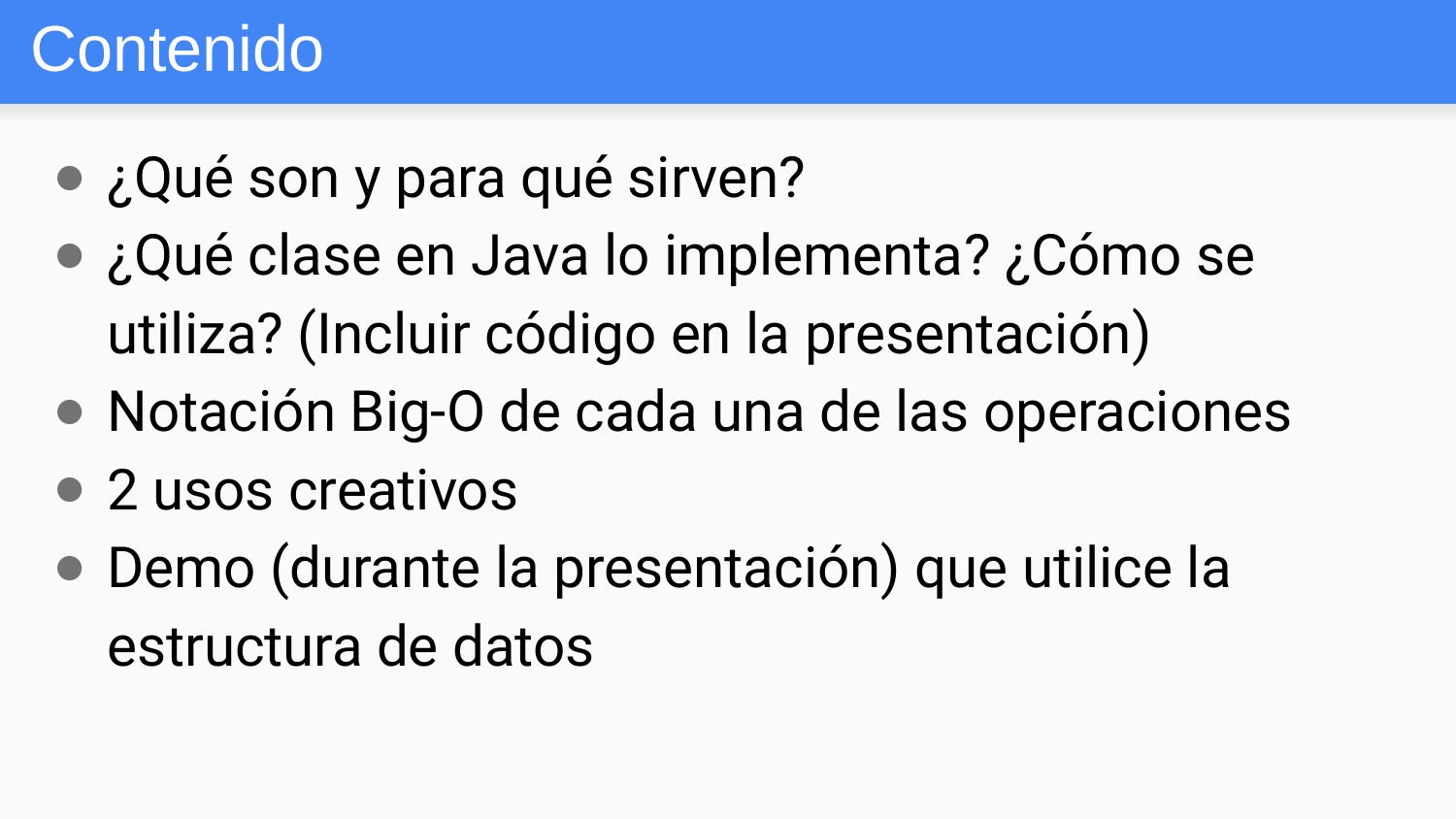

# Contenido
¿Qué son y para qué sirven?
¿Qué clase en Java lo implementa? ¿Cómo se utiliza? (Incluir código en la presentación)
Notación Big-O de cada una de las operaciones
2 usos creativos
Demo (durante la presentación) que utilice la estructura de datos